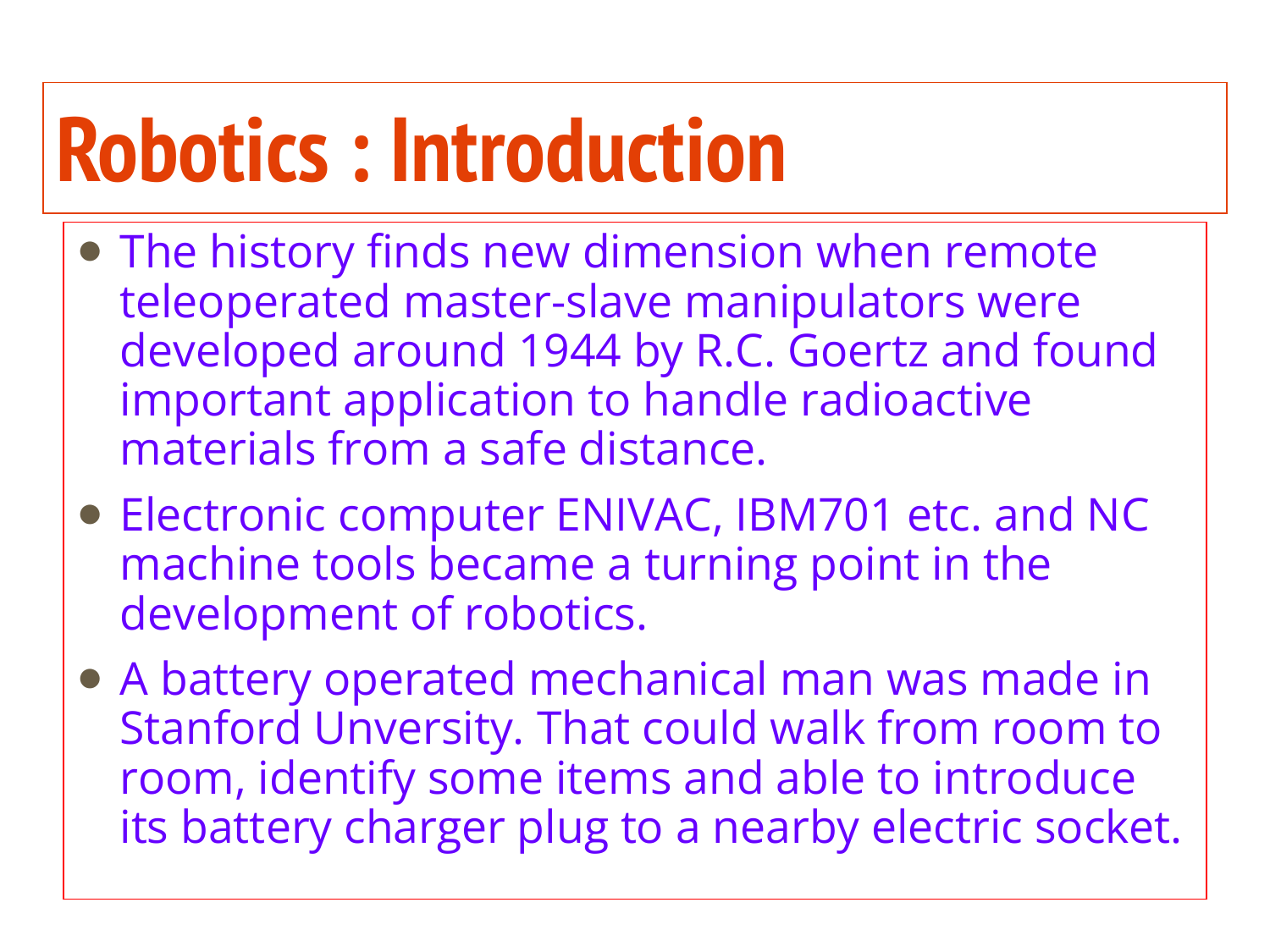

# Robotics : Introduction
The history finds new dimension when remote teleoperated master-slave manipulators were developed around 1944 by R.C. Goertz and found important application to handle radioactive materials from a safe distance.
Electronic computer ENIVAC, IBM701 etc. and NC machine tools became a turning point in the development of robotics.
A battery operated mechanical man was made in Stanford Unversity. That could walk from room to room, identify some items and able to introduce its battery charger plug to a nearby electric socket.